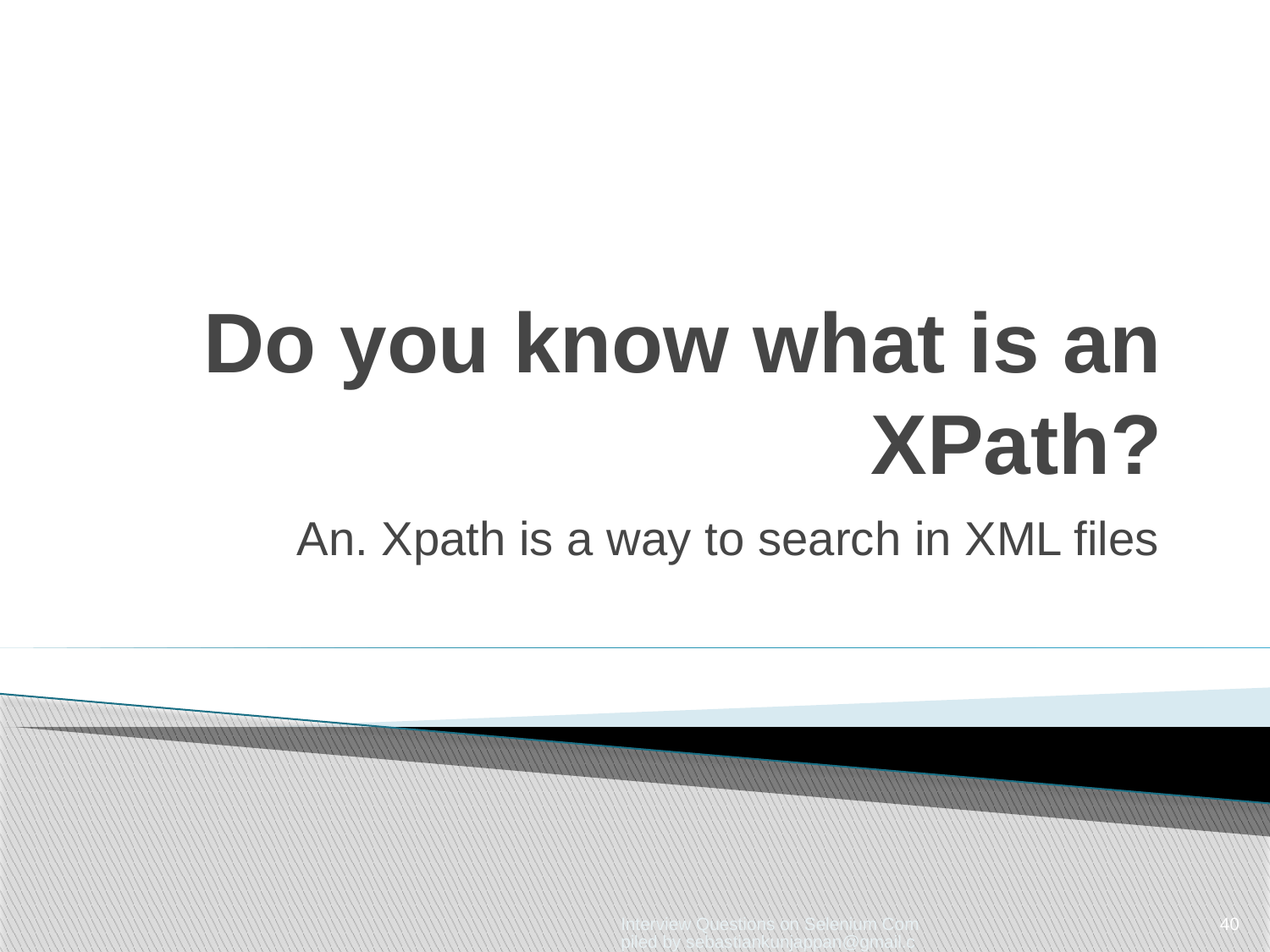

# Do you know what is an XPath?
An. Xpath is a way to search in XML files
Interview Questions on Selenium Compiled by sebastiankunjappan@gmail.com
40